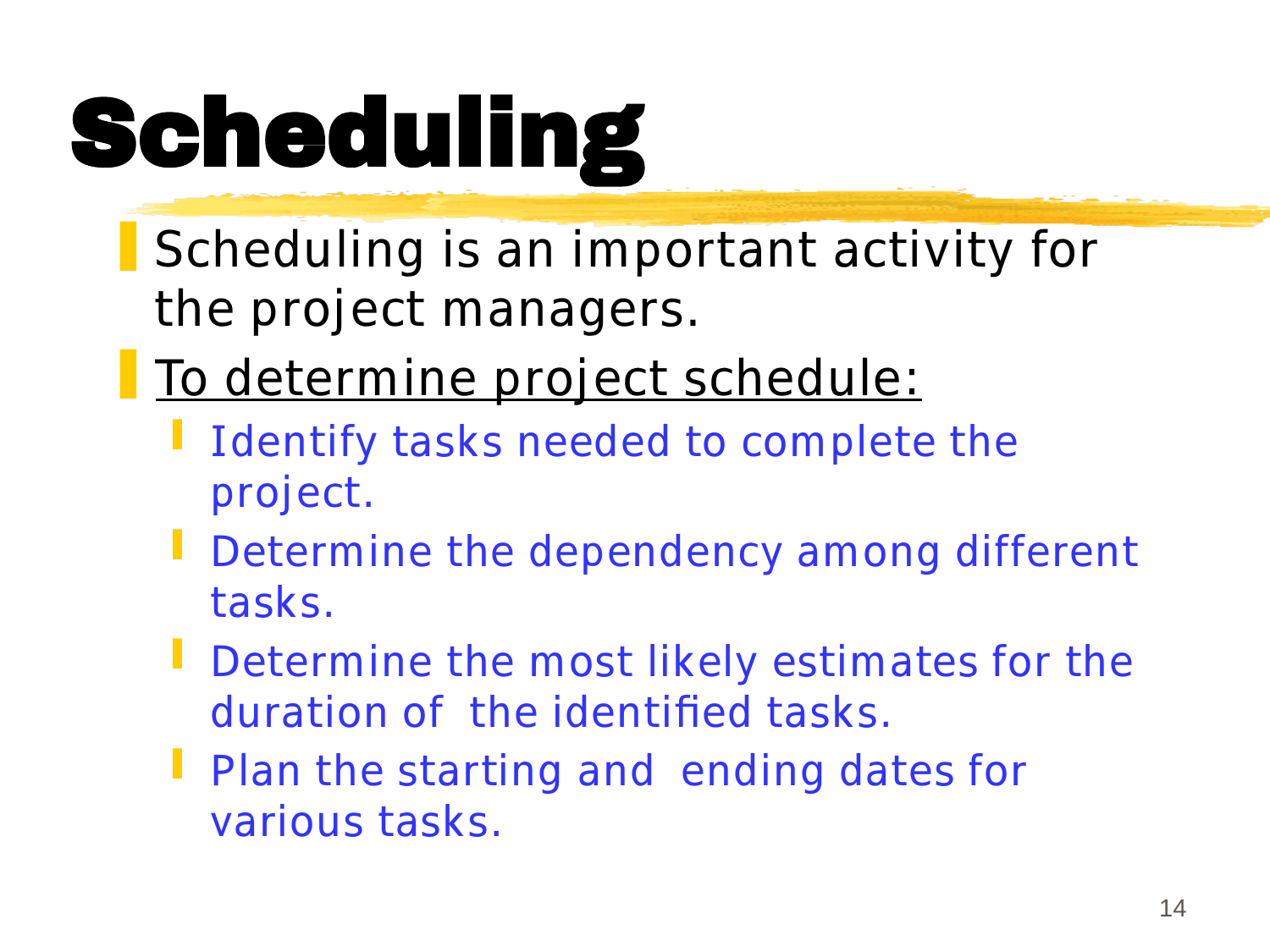

# Scheduling
Scheduling is an important activity for the project managers.
To determine project schedule:
Identify tasks needed to complete the project.
Determine the dependency among different tasks.
Determine the most likely estimates for the duration of  the identified tasks.
Plan the starting and  ending dates for various tasks.
14